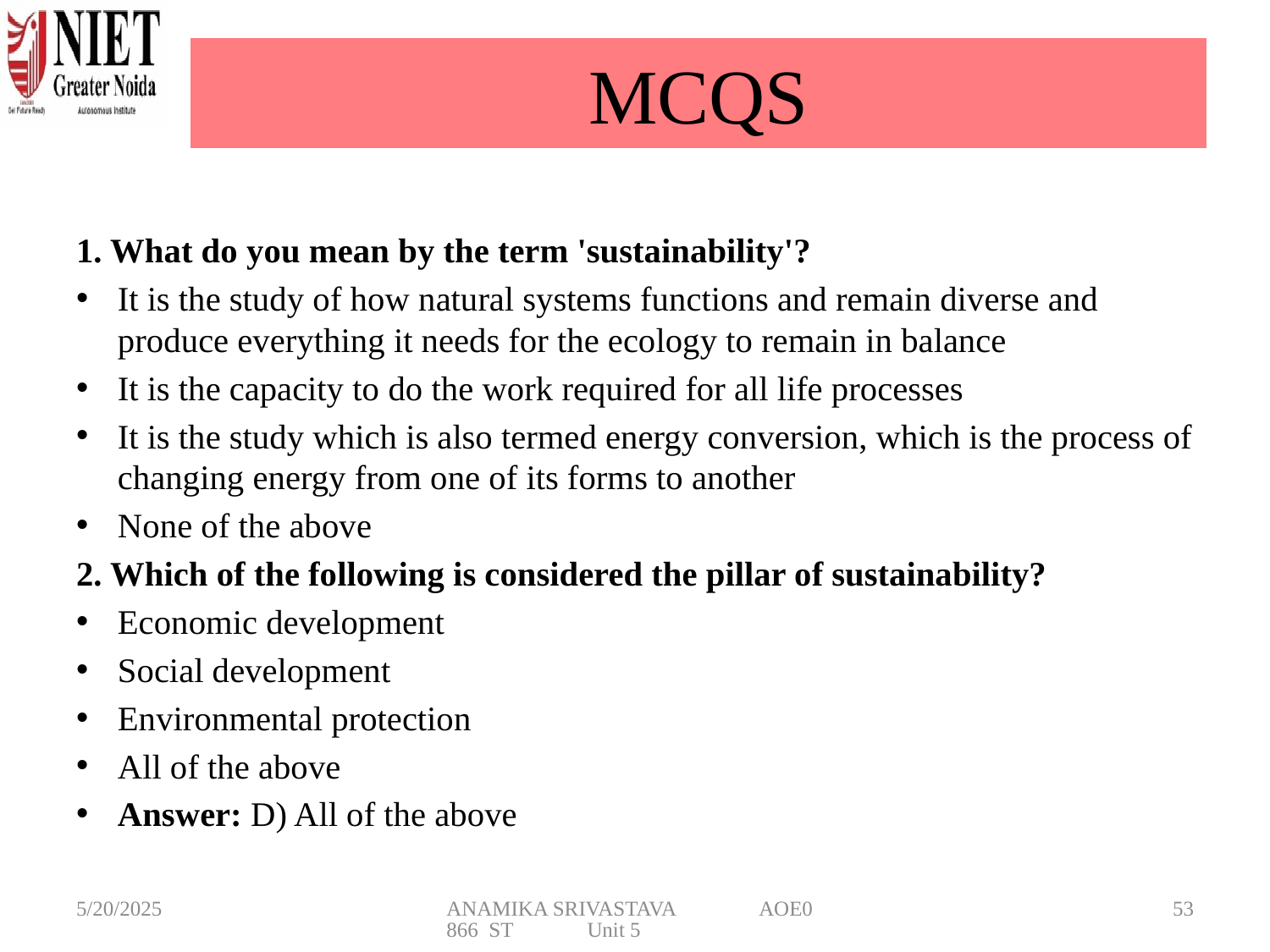

# MCQS
1. What do you mean by the term 'sustainability'?
It is the study of how natural systems functions and remain diverse and produce everything it needs for the ecology to remain in balance
It is the capacity to do the work required for all life processes
It is the study which is also termed energy conversion, which is the process of changing energy from one of its forms to another
None of the above
2. Which of the following is considered the pillar of sustainability?
Economic development
Social development
Environmental protection
All of the above
Answer: D) All of the above

5/20/2025
ANAMIKA SRIVASTAVA                AOE0866  ST              Unit 5
53